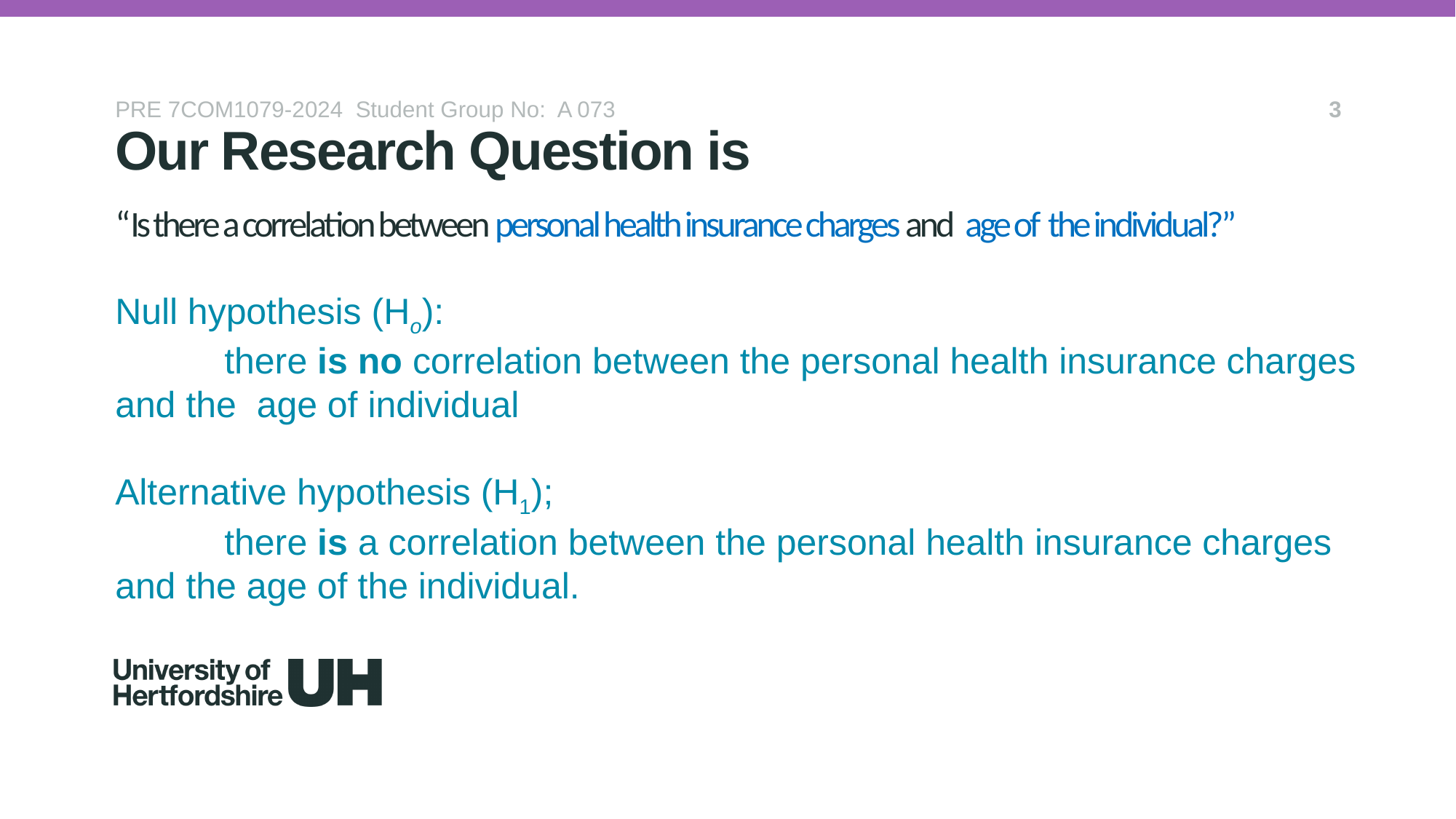

PRE 7COM1079-2024  Student Group No:  A 073
3
Our Research Question is
# “Is there a correlation between personal health insurance charges and  age of  the individual?” Null hypothesis (Ho): there is no correlation between the personal health insurance charges and the  age of individual Alternative hypothesis (H1); there is a correlation between the personal health insurance charges and the age of the individual.